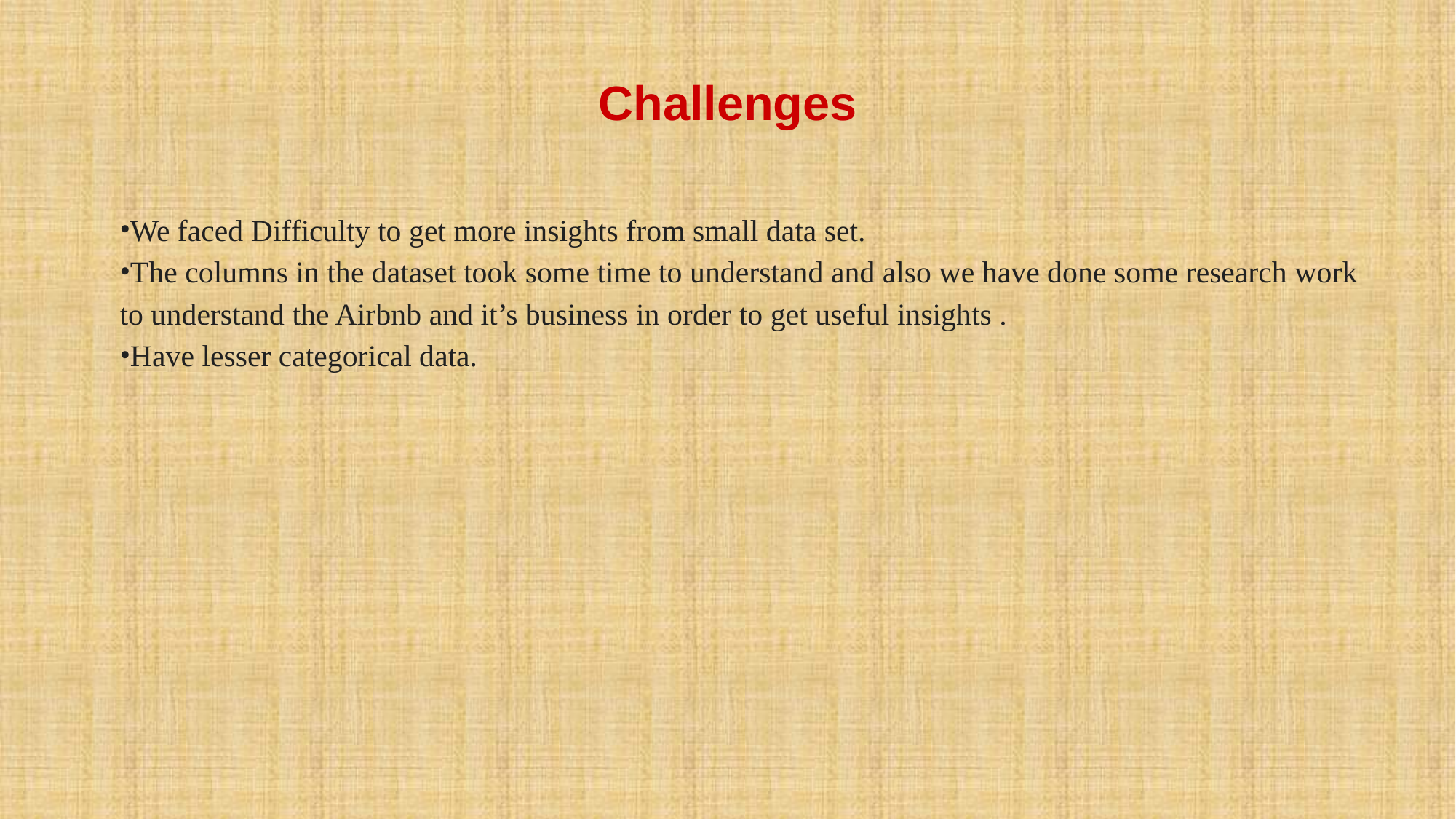

Challenges

We faced Difficulty to get more insights from small data set.
The columns in the dataset took some time to understand and also we have done some research work to understand the Airbnb and it’s business in order to get useful insights .
Have lesser categorical data.